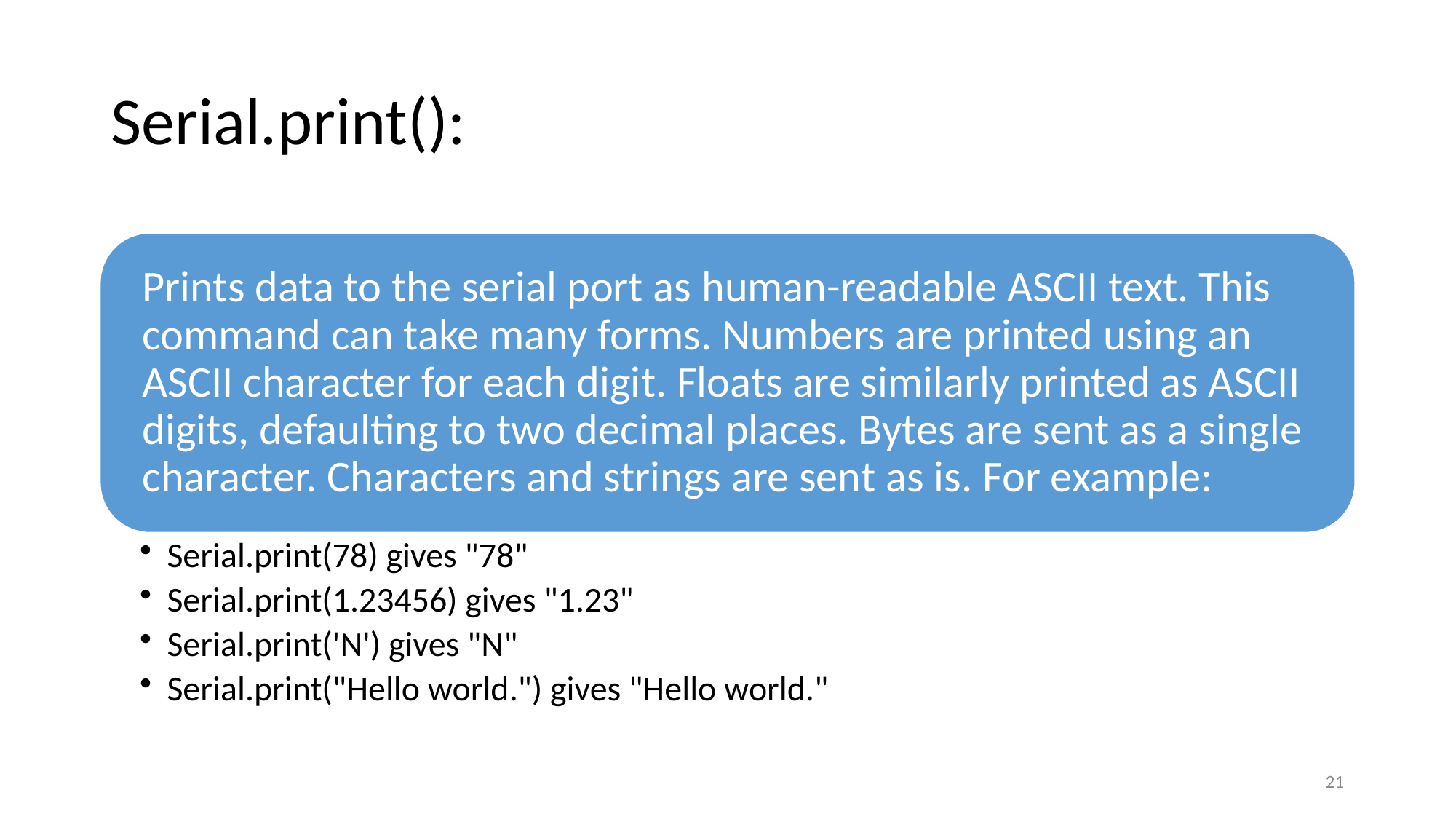

# Serial.print():
Prints data to the serial port as human-readable ASCII text. This command can take many forms. Numbers are printed using an ASCII character for each digit. Floats are similarly printed as ASCII digits, defaulting to two decimal places. Bytes are sent as a single character. Characters and strings are sent as is. For example:
Serial.print(78) gives "78"
Serial.print(1.23456) gives "1.23"
Serial.print('N') gives "N"
Serial.print("Hello world.") gives "Hello world."
21